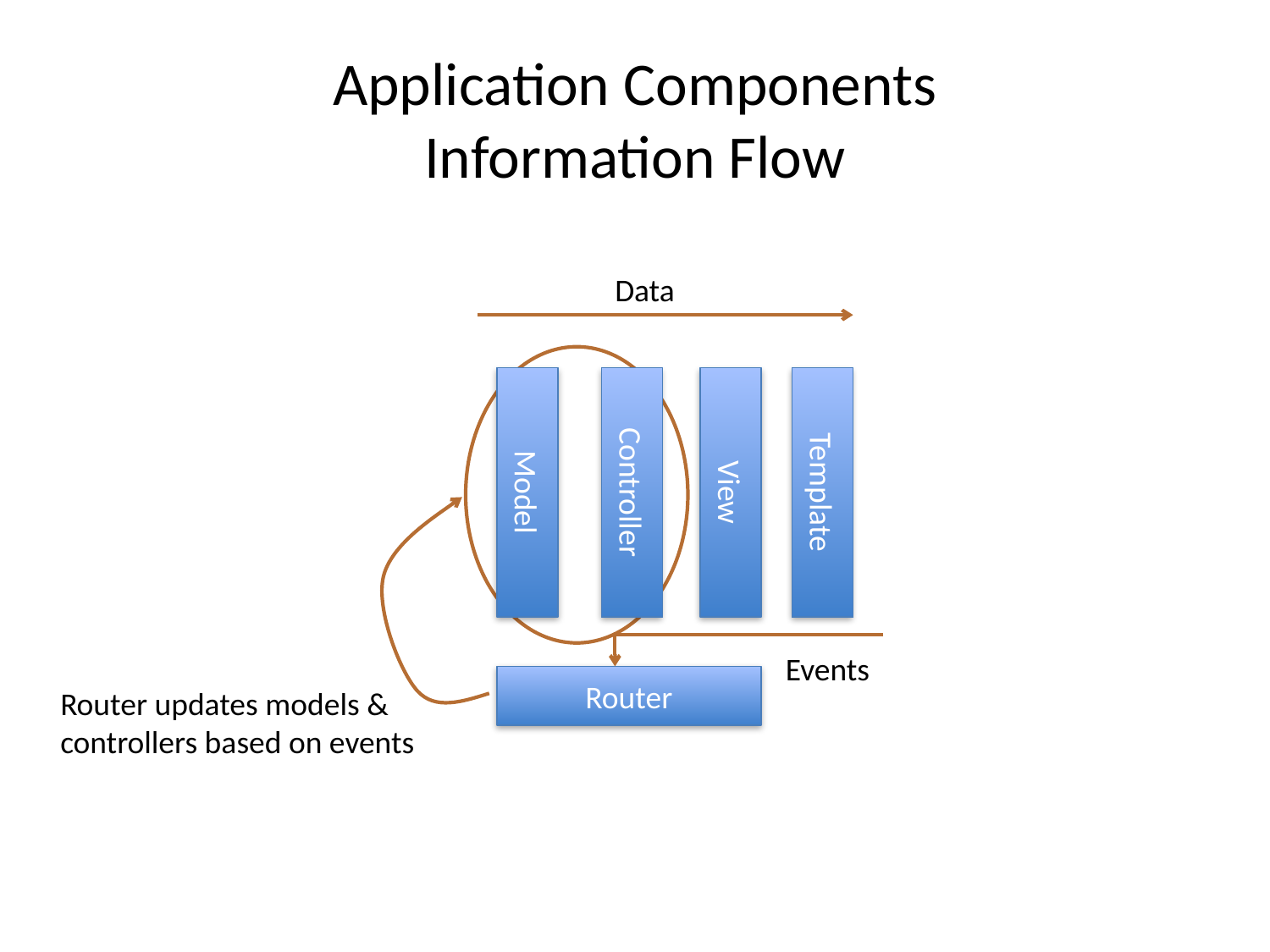

# Application Components Information Flow
Data

Model
Controller
View
Template

Events
Router
Router updates models &
controllers based on events